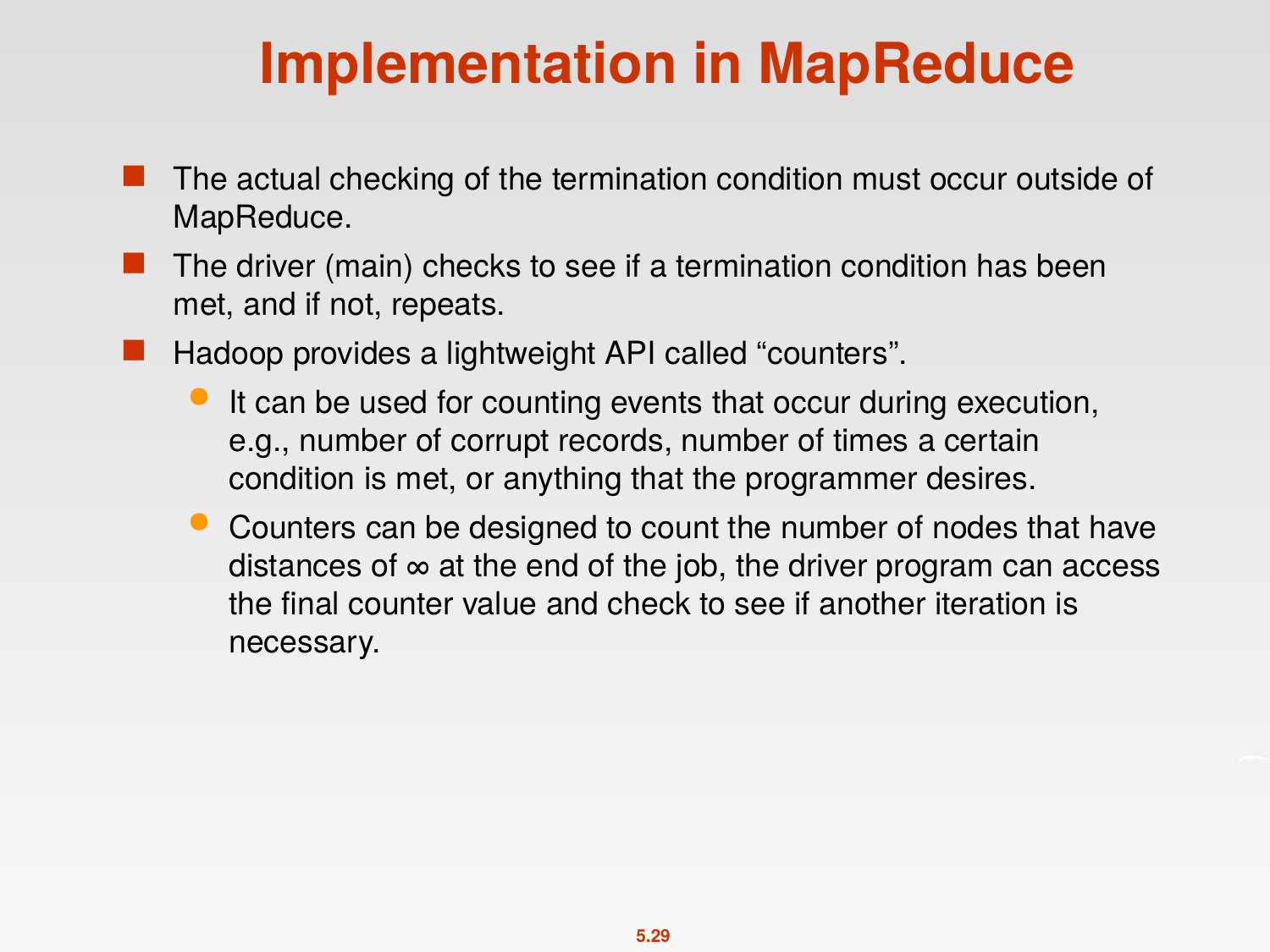

# Implementation in MapReduce
The actual checking of the termination condition must occur outside of MapReduce.
The driver (main) checks to see if a termination condition has been met, and if not, repeats.
Hadoop provides a lightweight API called “counters”.
It can be used for counting events that occur during execution, e.g., number of corrupt records, number of times a certain condition is met, or anything that the programmer desires.
Counters can be designed to count the number of nodes that have distances of ∞ at the end of the job, the driver program can access the final counter value and check to see if another iteration is necessary.